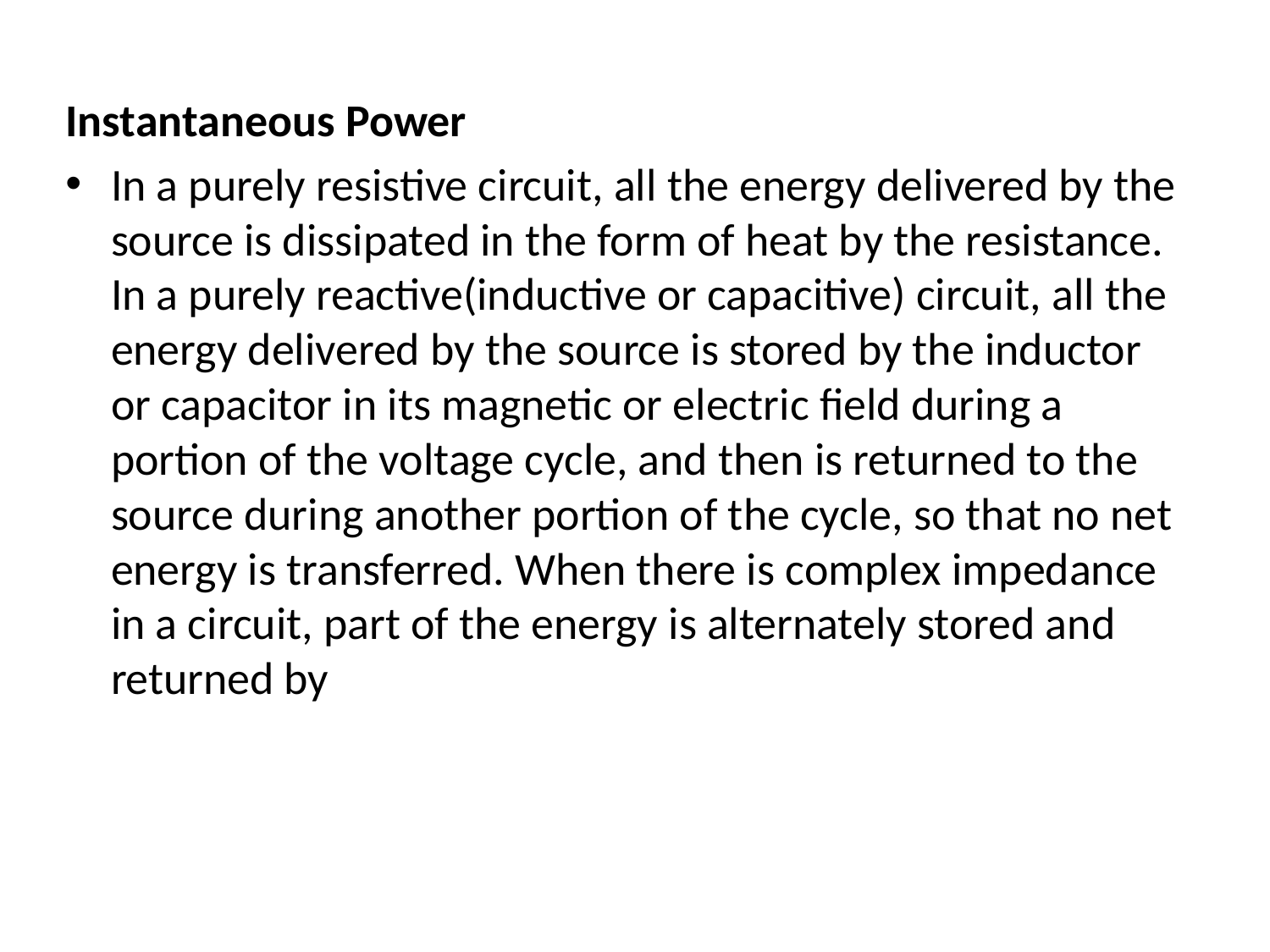

Instantaneous Power
In a purely resistive circuit, all the energy delivered by the source is dissipated in the form of heat by the resistance. In a purely reactive(inductive or capacitive) circuit, all the energy delivered by the source is stored by the inductor or capacitor in its magnetic or electric field during a portion of the voltage cycle, and then is returned to the source during another portion of the cycle, so that no net energy is transferred. When there is complex impedance in a circuit, part of the energy is alternately stored and returned by